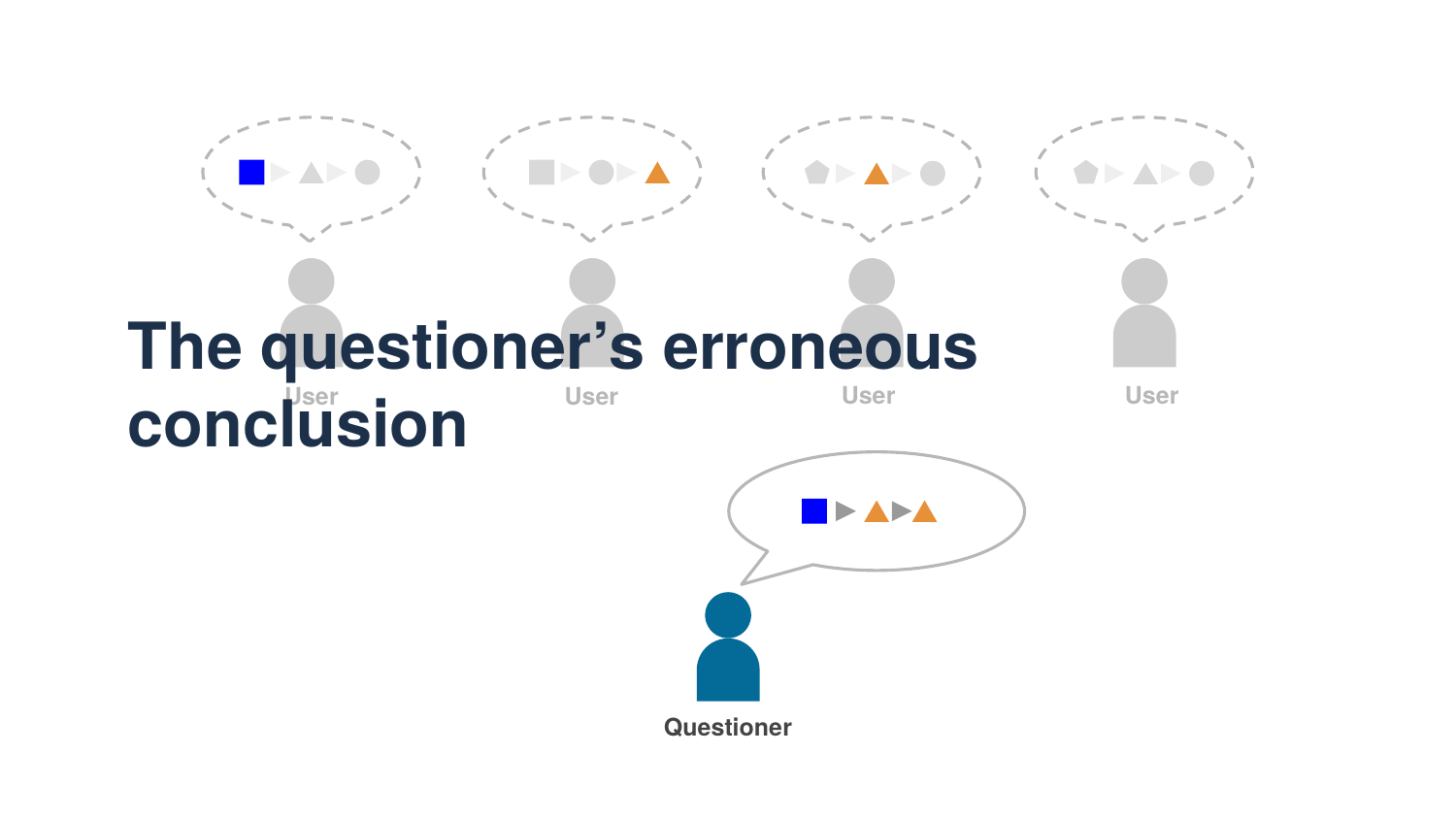

# The questioner’s erroneous conclusion

User

User

User
User

Questioner